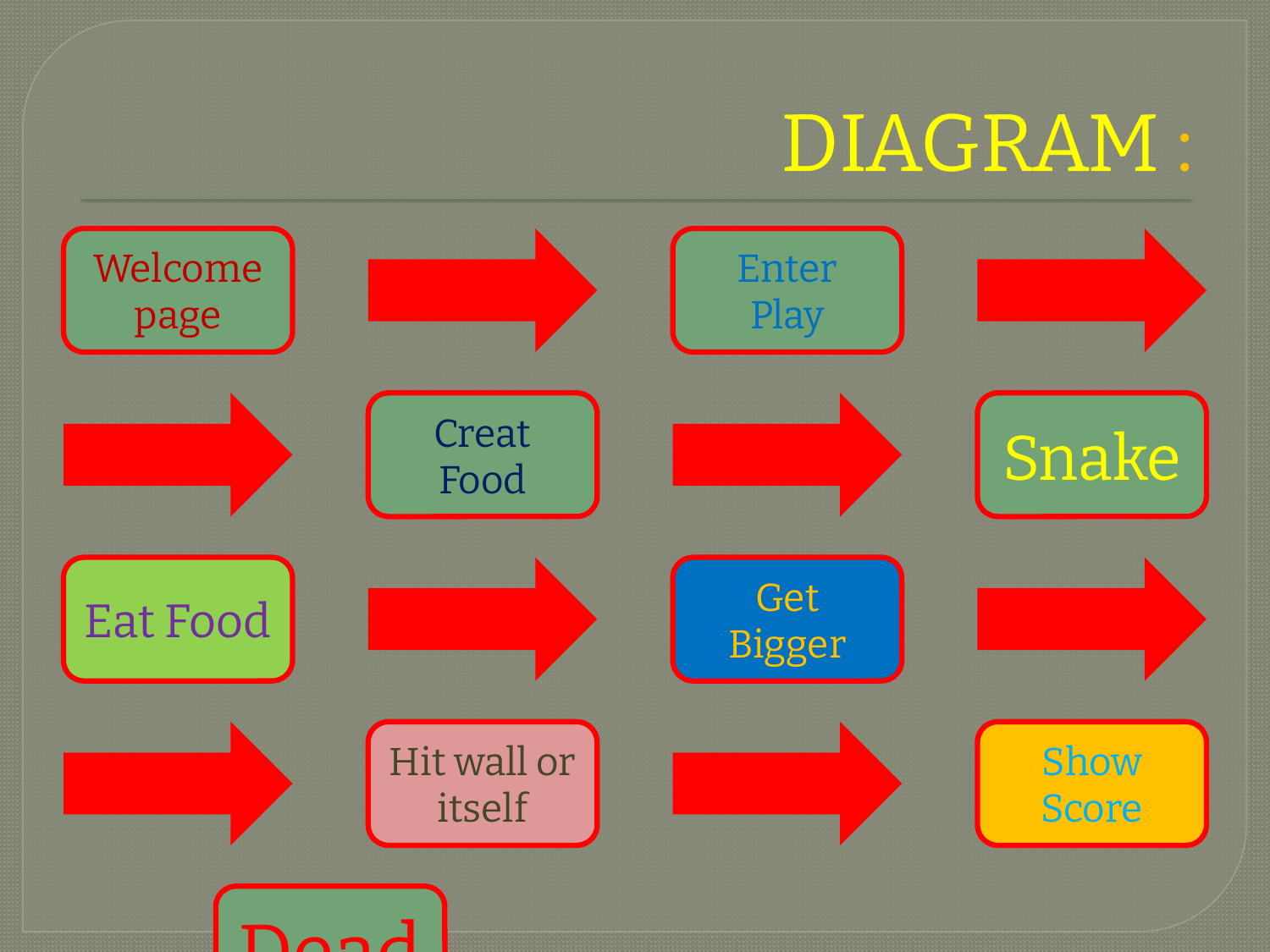

# DIAGRAM :
Welcome page
Enter
Play
Snake
Creat Food
Eat Food
Get Bigger
Show Score
Hit wall or itself